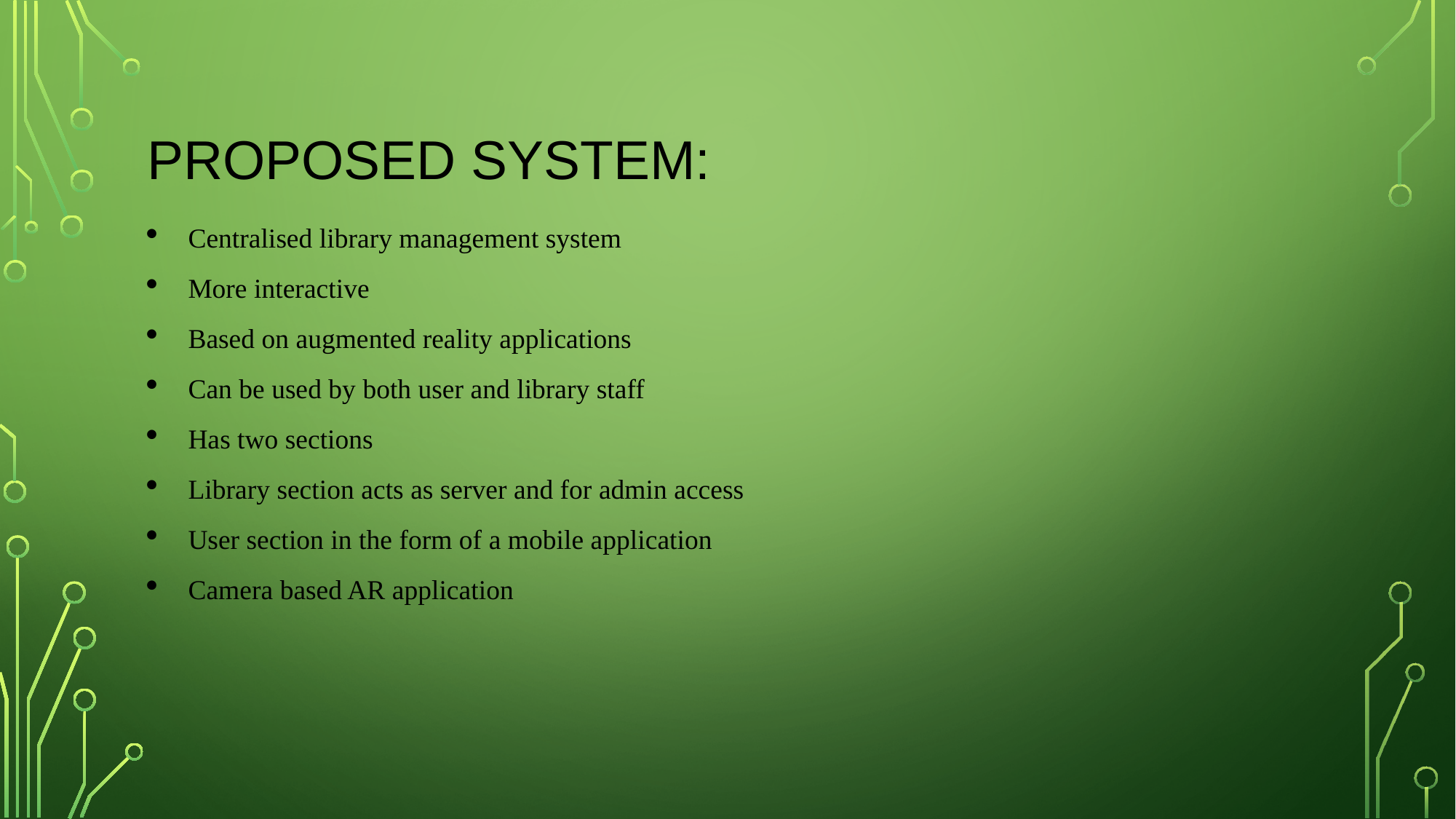

# Proposed system:
Centralised library management system
More interactive
Based on augmented reality applications
Can be used by both user and library staff
Has two sections
Library section acts as server and for admin access
User section in the form of a mobile application
Camera based AR application